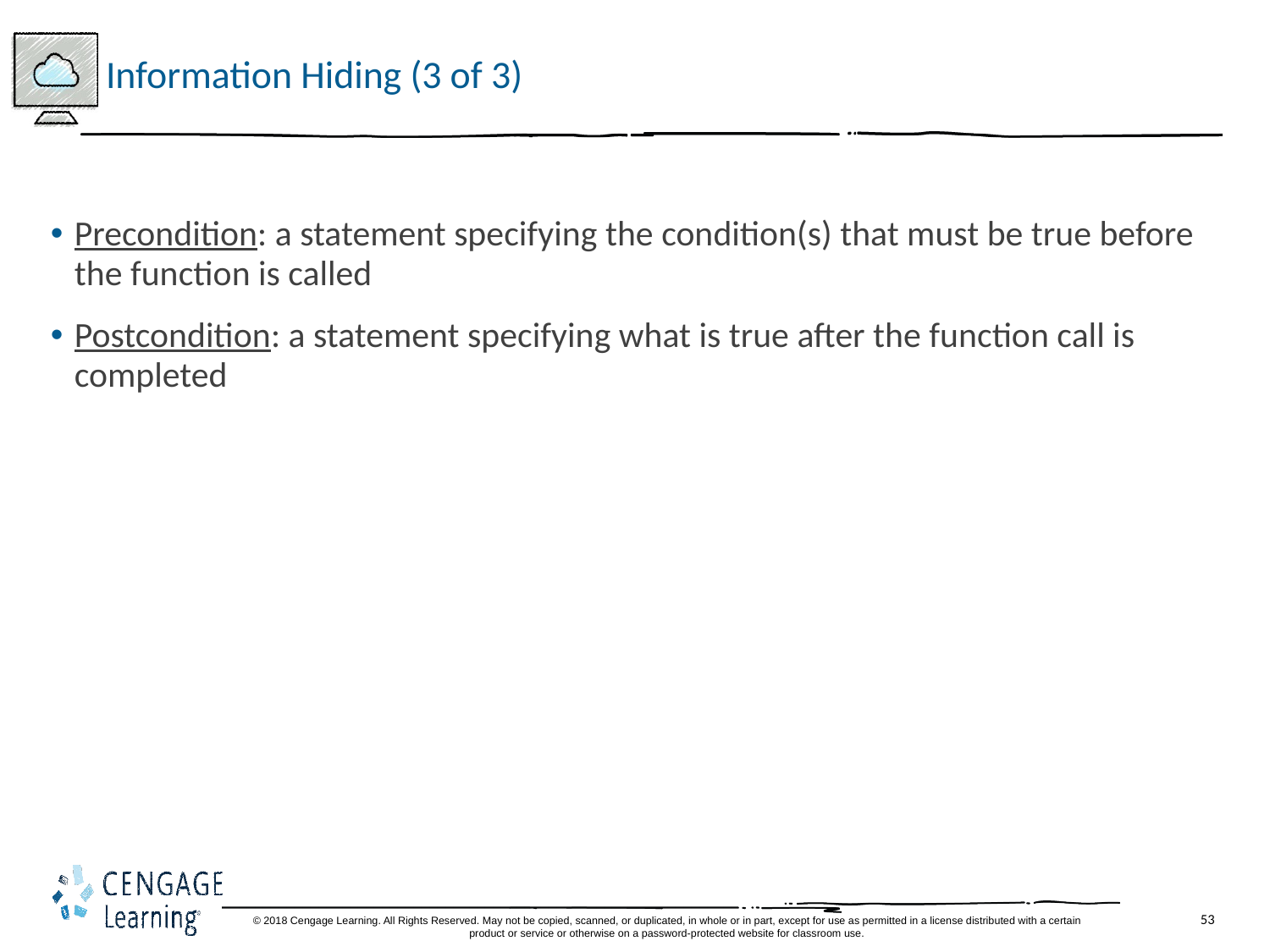

# Information Hiding (3 of 3)
Precondition: a statement specifying the condition(s) that must be true before the function is called
Postcondition: a statement specifying what is true after the function call is completed